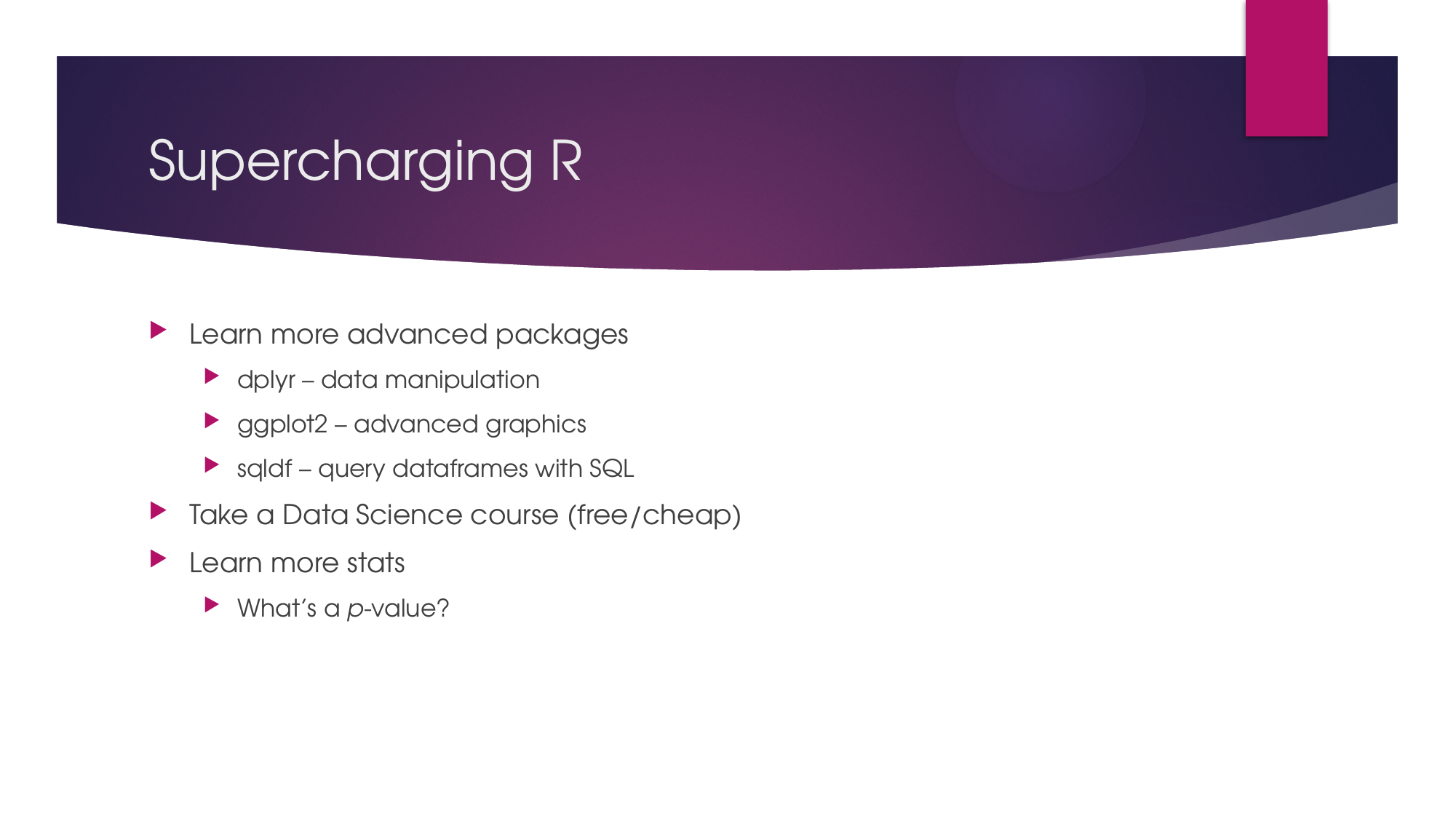

# Supercharging R
Learn more advanced packages
dplyr – data manipulation
ggplot2 – advanced graphics
sqldf – query dataframes with SQL
Take a Data Science course (free/cheap)
Learn more stats
What’s a p-value?